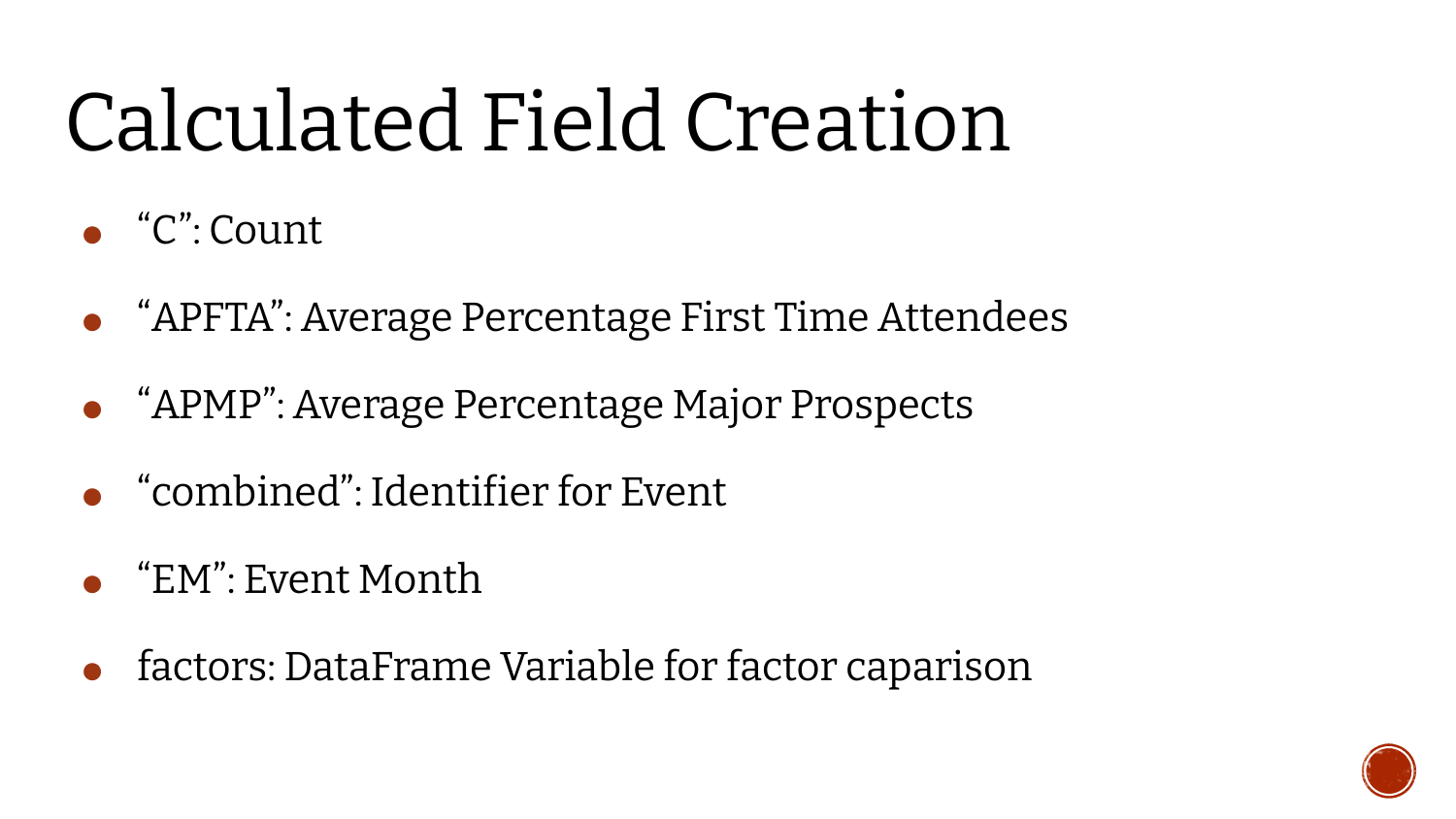

# Calculated Field Creation
“C”: Count

“APFTA”: Average Percentage First Time Attendees

“APMP”: Average Percentage Major Prospects

“combined”: Identifier for Event

“EM”: Event Month

factors: DataFrame Variable for factor caparison